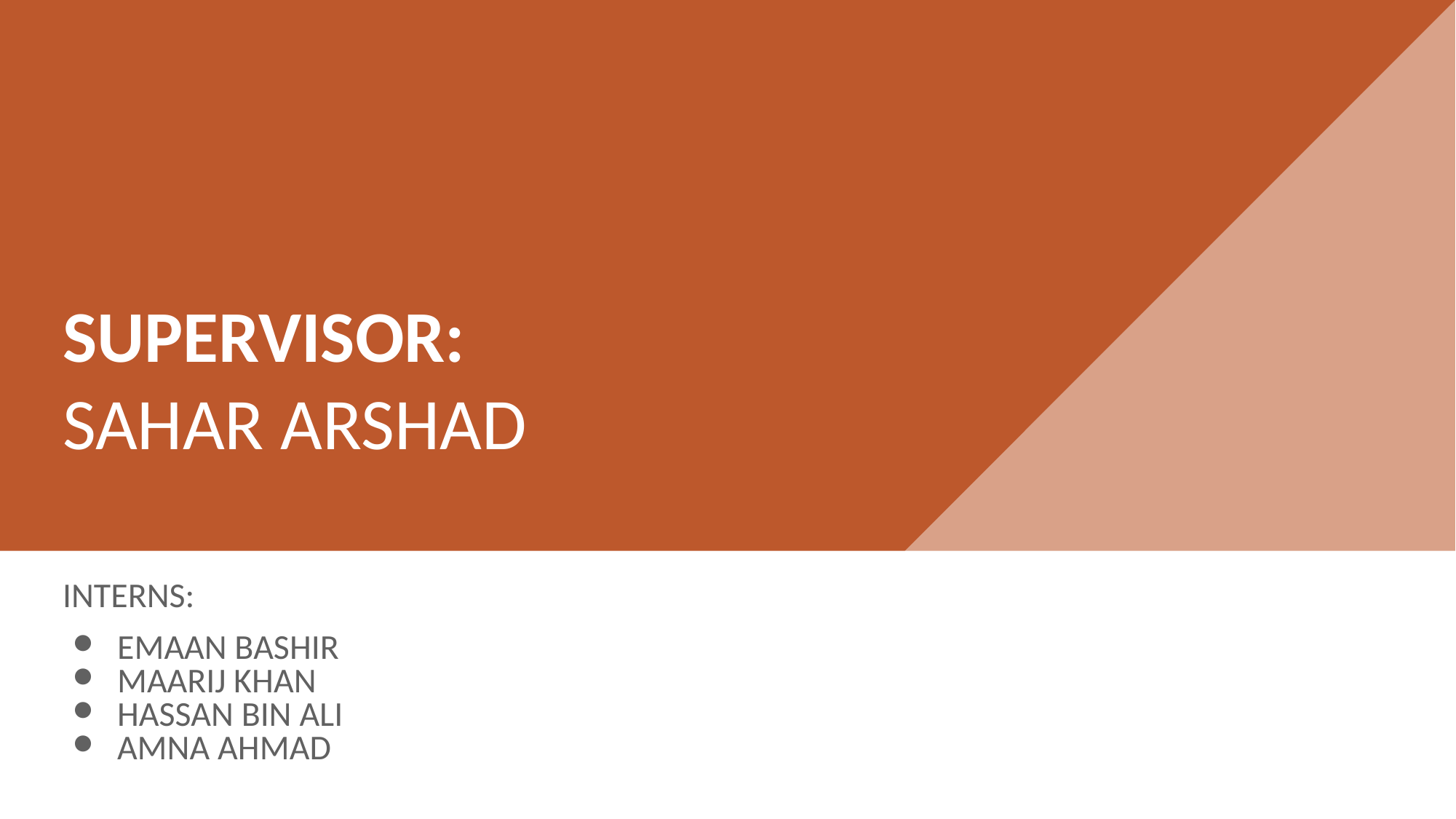

# SUPERVISOR:
SAHAR ARSHAD
INTERNS:
EMAAN BASHIR
MAARIJ KHAN
HASSAN BIN ALI
AMNA AHMAD